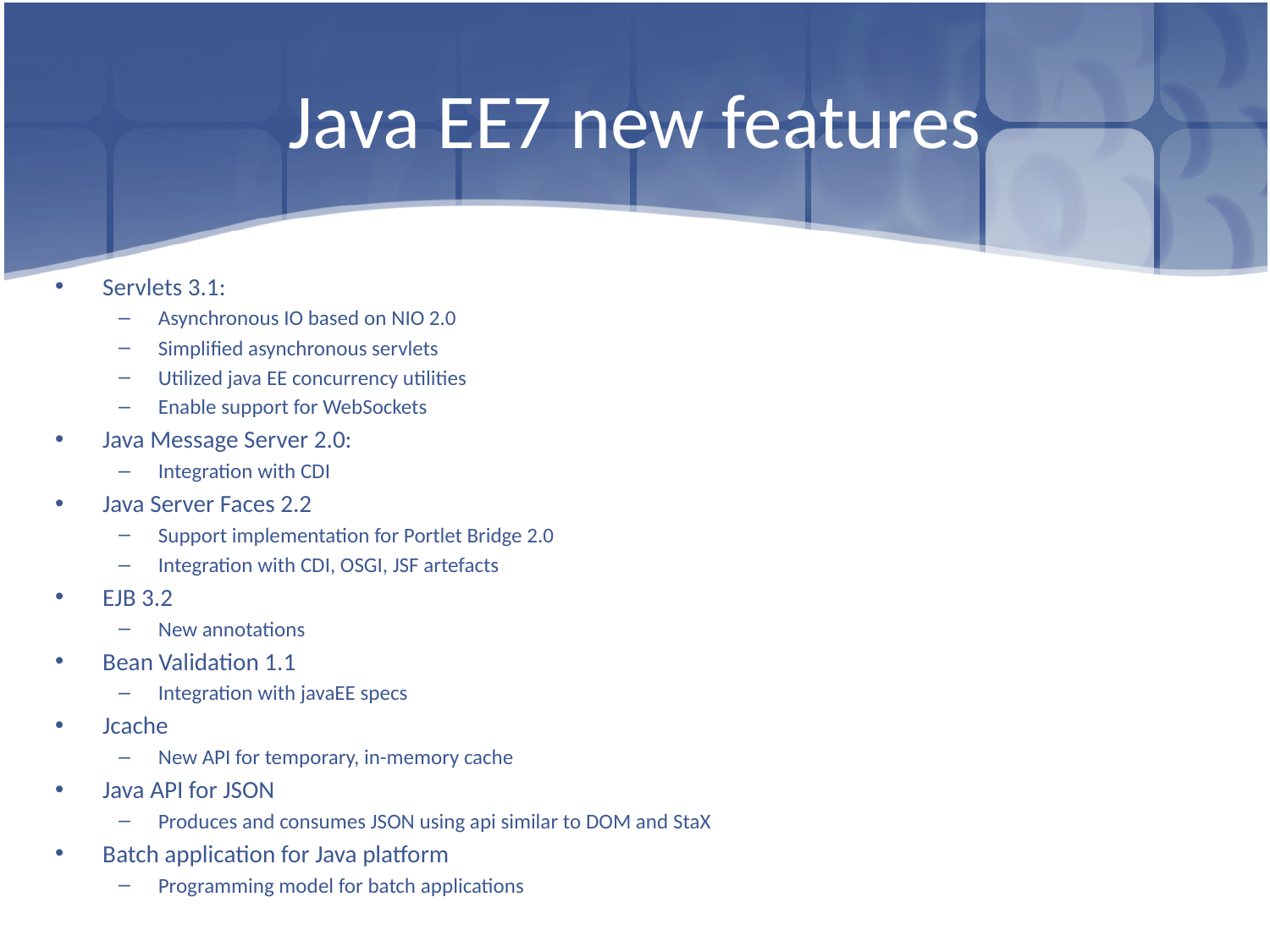

# Java EE7 new features
Servlets 3.1:
Asynchronous IO based on NIO 2.0
Simplified asynchronous servlets
Utilized java EE concurrency utilities
Enable support for WebSockets
Java Message Server 2.0:
Integration with CDI
Java Server Faces 2.2
Support implementation for Portlet Bridge 2.0
Integration with CDI, OSGI, JSF artefacts
EJB 3.2
New annotations
Bean Validation 1.1
Integration with javaEE specs
Jcache
New API for temporary, in-memory cache
Java API for JSON
Produces and consumes JSON using api similar to DOM and StaX
Batch application for Java platform
Programming model for batch applications